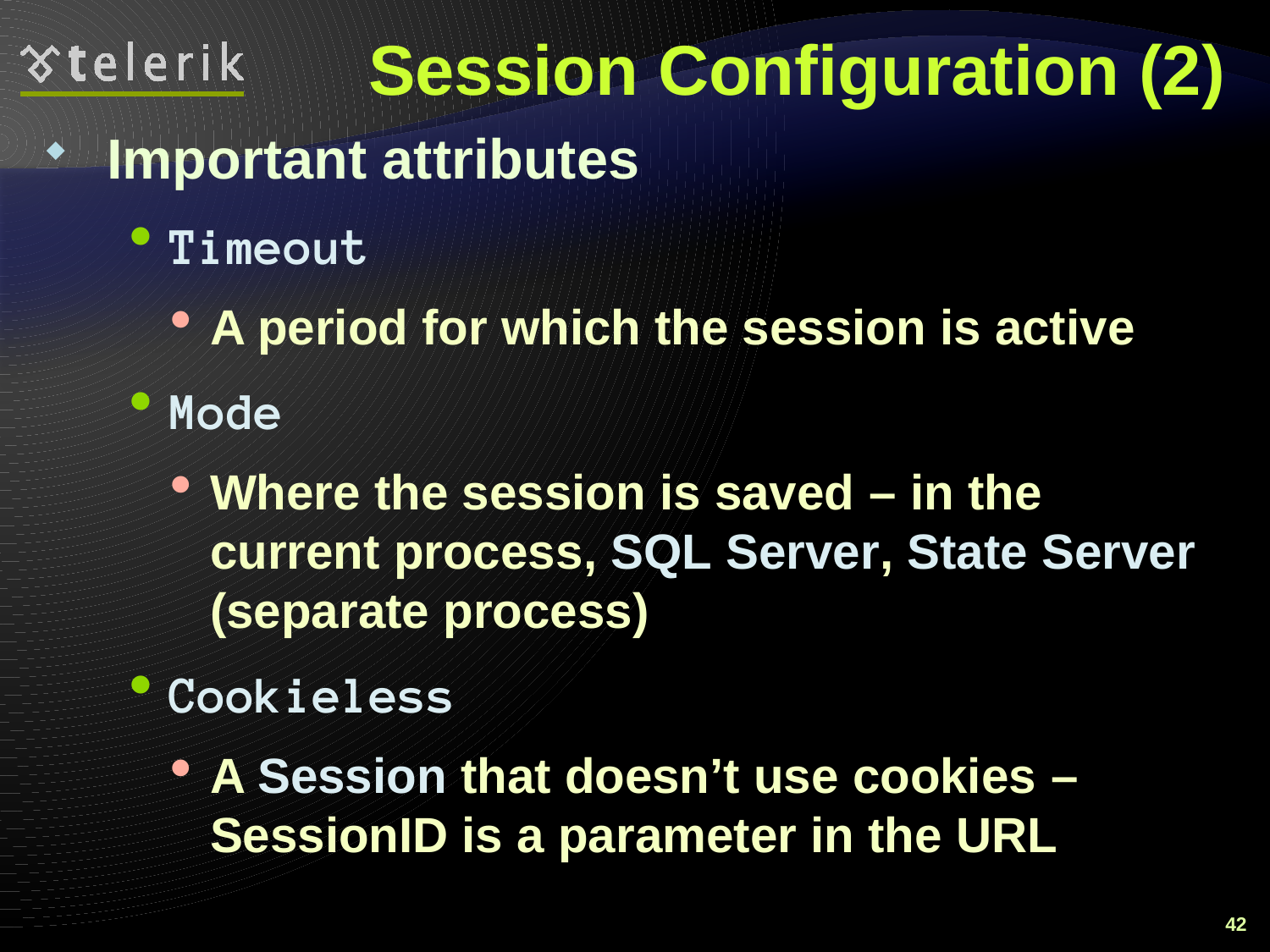

# Session Configuration (2)
Important attributes
Timeout
A period for which the session is active
Mode
Where the session is saved – in the current process, SQL Server, State Server (separate process)
Cookieless
A Session that doesn’t use cookies – SessionID is a parameter in the URL
42